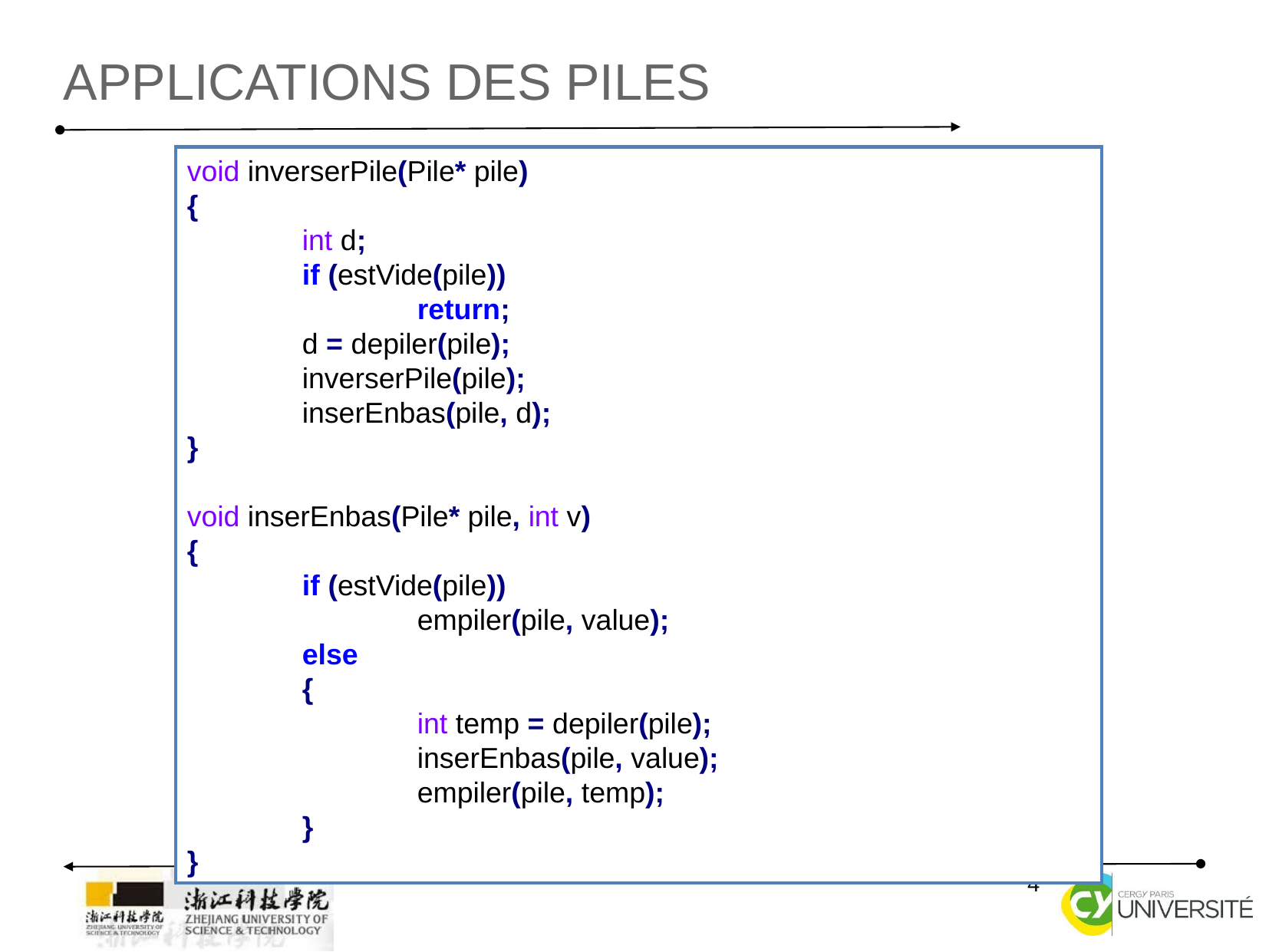

Applications des piles

void inverserPile(Pile* pile)
{
	int d;
	if (estVide(pile))
		return;
	d = depiler(pile);
	inverserPile(pile);
	inserEnbas(pile, d);
}

void inserEnbas(Pile* pile, int v)
{
	if (estVide(pile))
		empiler(pile, value);
	else
	{
		int temp = depiler(pile);
		inserEnbas(pile, value);
		empiler(pile, temp);
	}
}